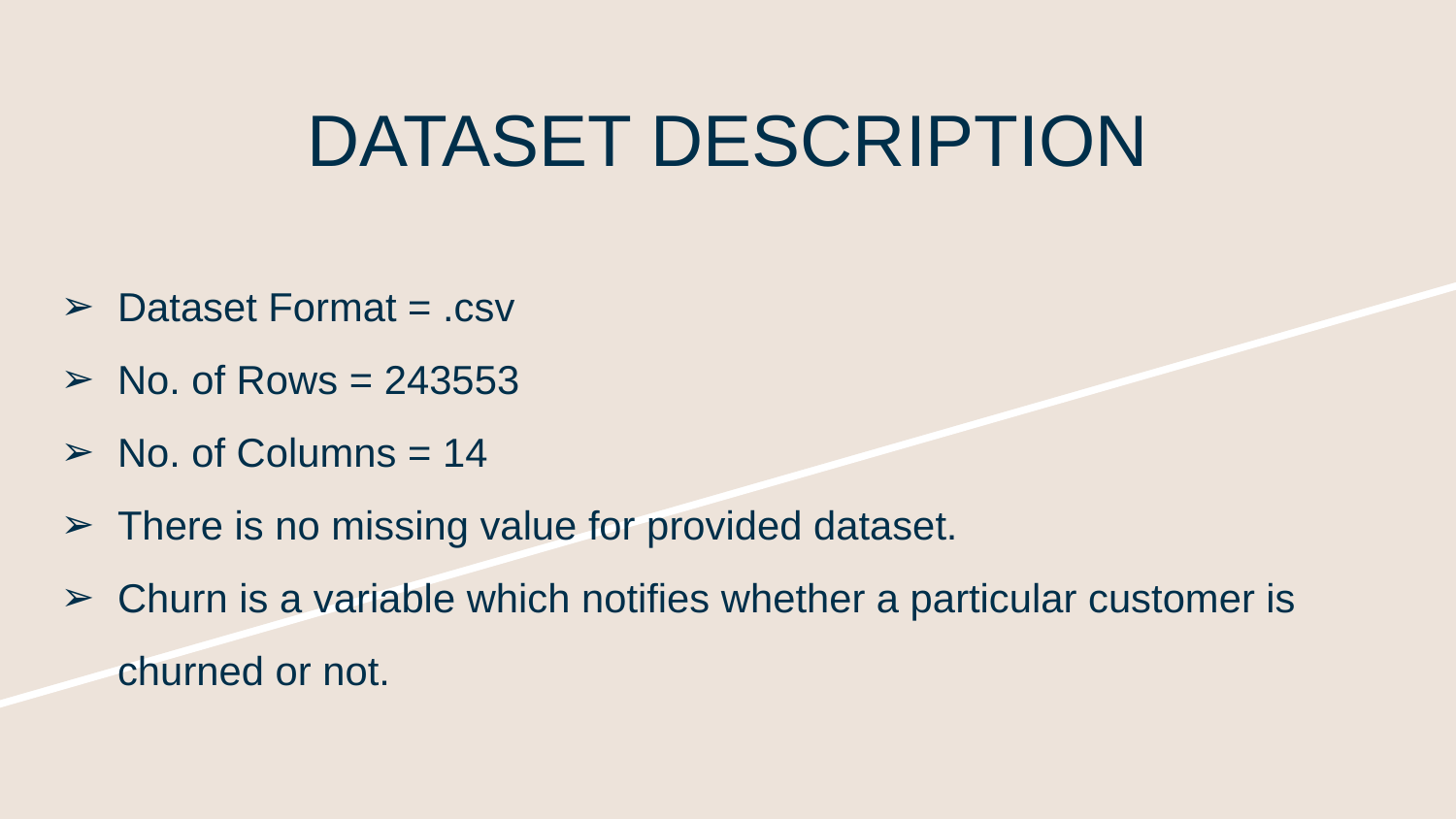

# DATASET DESCRIPTION
Dataset Format = .csv
No. of Rows = 243553
No. of Columns = 14
There is no missing value for provided dataset.
Churn is a variable which notifies whether a particular customer is churned or not.